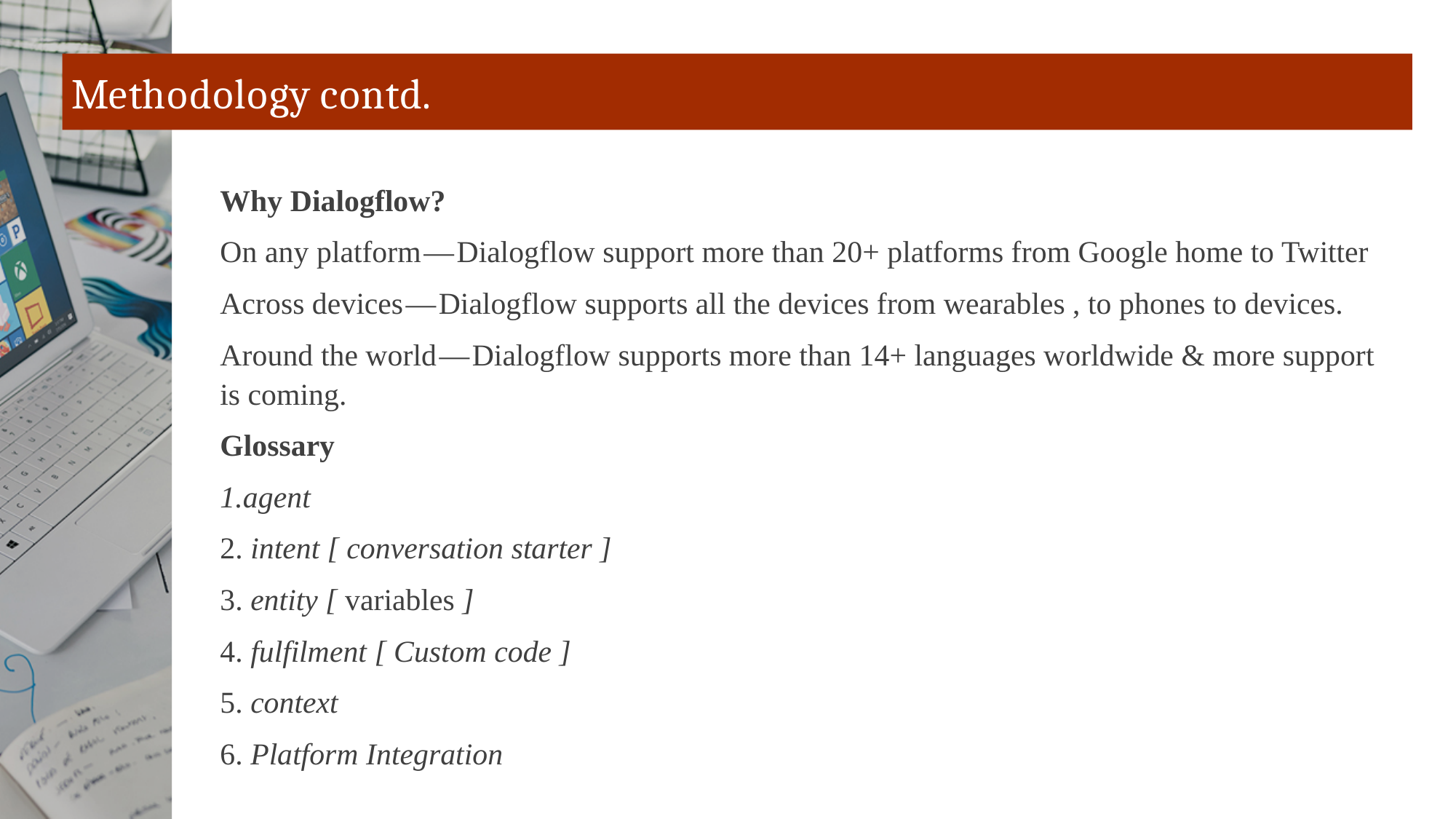

# Methodology contd.
Why Dialogflow?
On any platform — Dialogflow support more than 20+ platforms from Google home to Twitter
Across devices — Dialogflow supports all the devices from wearables , to phones to devices.
Around the world — Dialogflow supports more than 14+ languages worldwide & more support is coming.
Glossary
1.agent
2. intent [ conversation starter ]
3. entity [ variables ]
4. fulfilment [ Custom code ]
5. context
6. Platform Integration